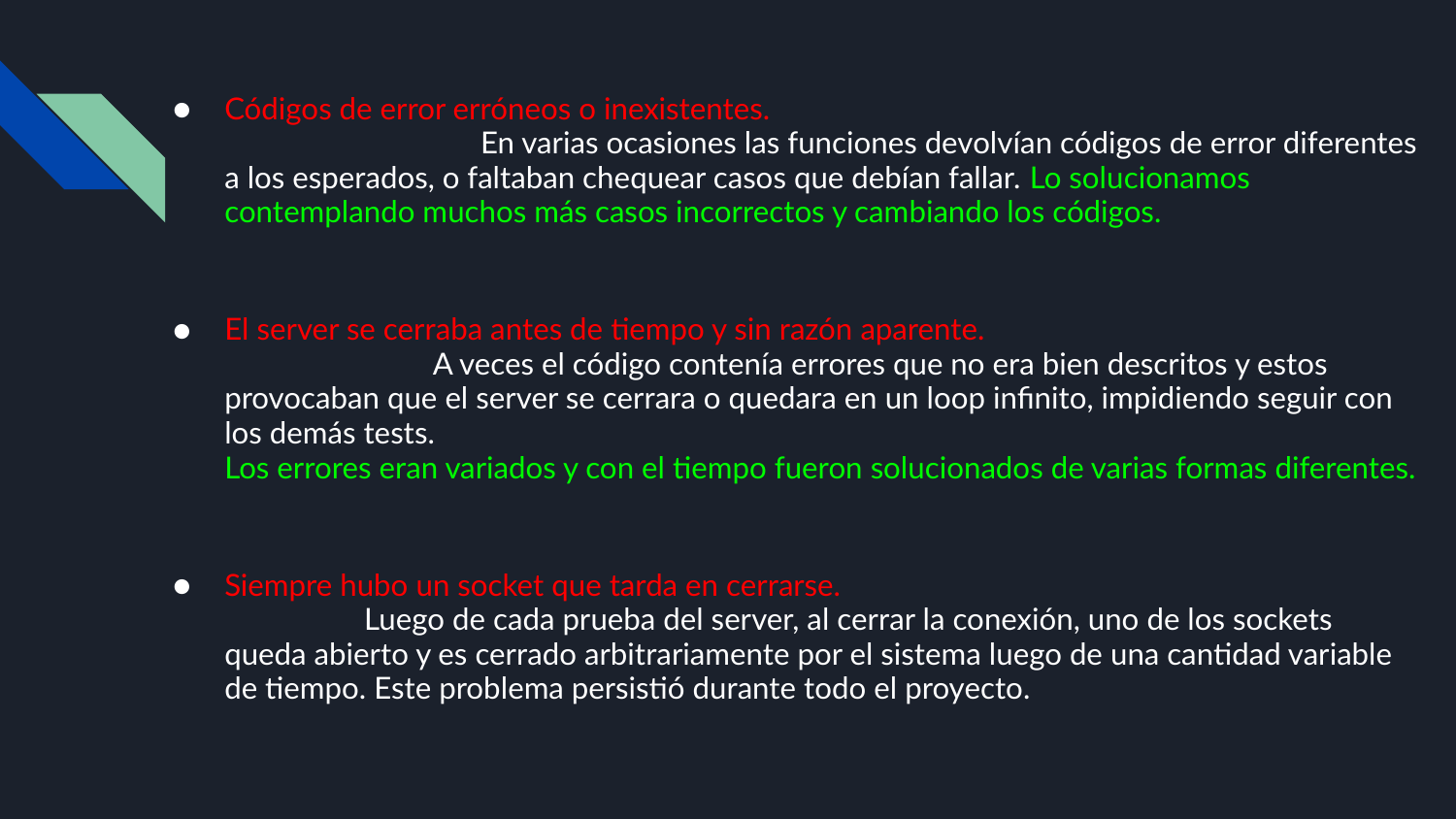

Códigos de error erróneos o inexistentes.                                                                                                                     En varias ocasiones las funciones devolvían códigos de error diferentes a los esperados, o faltaban chequear casos que debían fallar. Lo solucionamos contemplando muchos más casos incorrectos y cambiando los códigos.

El server se cerraba antes de tiempo y sin razón aparente.                                                                                   A veces el código contenía errores que no era bien descritos y estos provocaban que el server se cerrara o quedara en un loop infinito, impidiendo seguir con los demás tests.
Los errores eran variados y con el tiempo fueron solucionados de varias formas diferentes.

Siempre hubo un socket que tarda en cerrarse.                                                                                             Luego de cada prueba del server, al cerrar la conexión, uno de los sockets queda abierto y es cerrado arbitrariamente por el sistema luego de una cantidad variable de tiempo. Este problema persistió durante todo el proyecto.